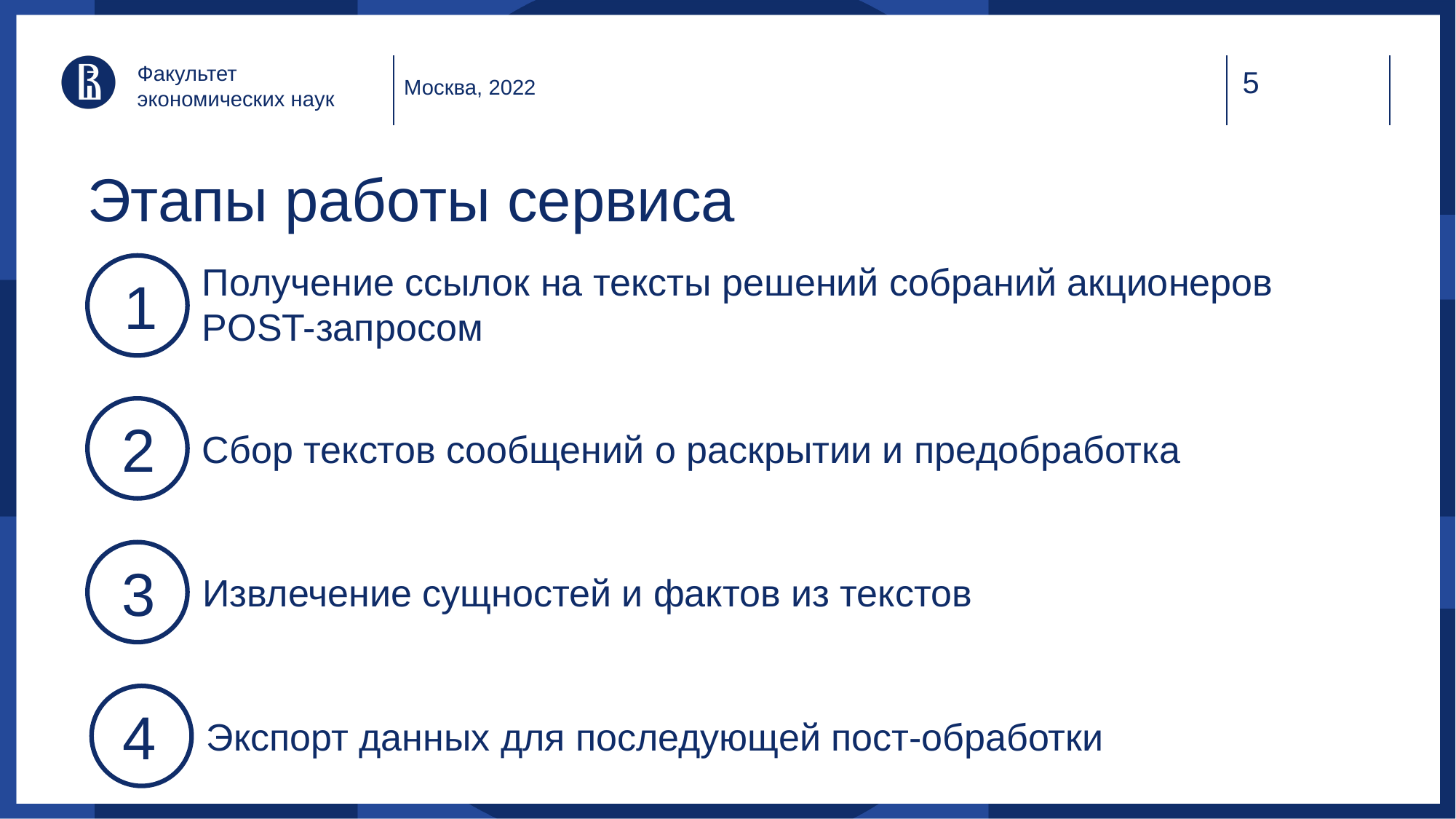

Факультет экономических наук
Москва, 2022
# Этапы работы сервиса
Получение ссылок на тексты решений собраний акционеров
POST-запросом

1

2
Сбор текстов сообщений о раскрытии и предобработка

3
Извлечение сущностей и фактов из текстов

4
Экспорт данных для последующей пост-обработки